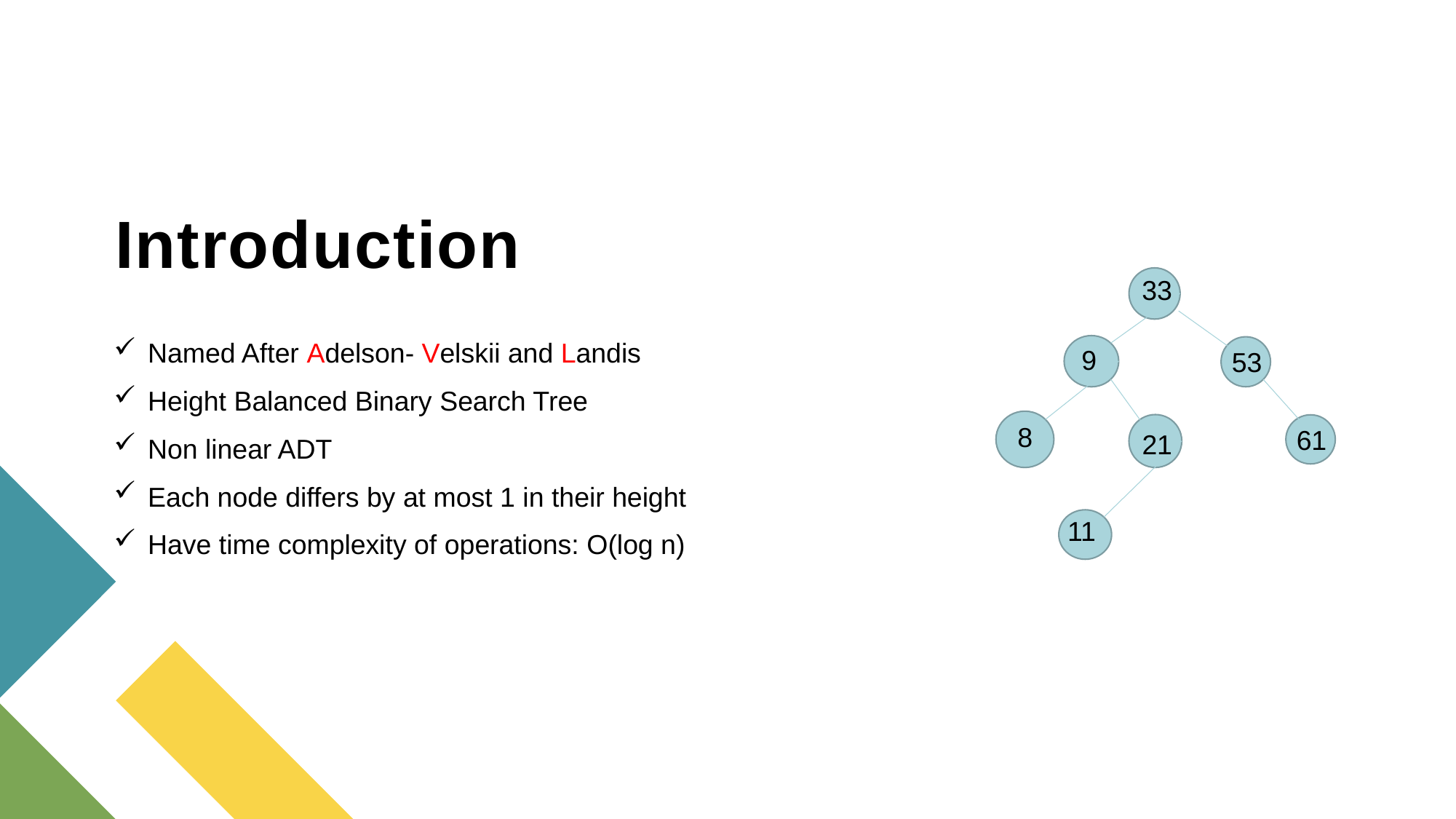

# Introduction
 33

Named After Adelson- Velskii and Landis
Height Balanced Binary Search Tree
Non linear ADT
Each node differs by at most 1 in their height
Have time complexity of operations: O(log n)

9
53

8

61
21
11